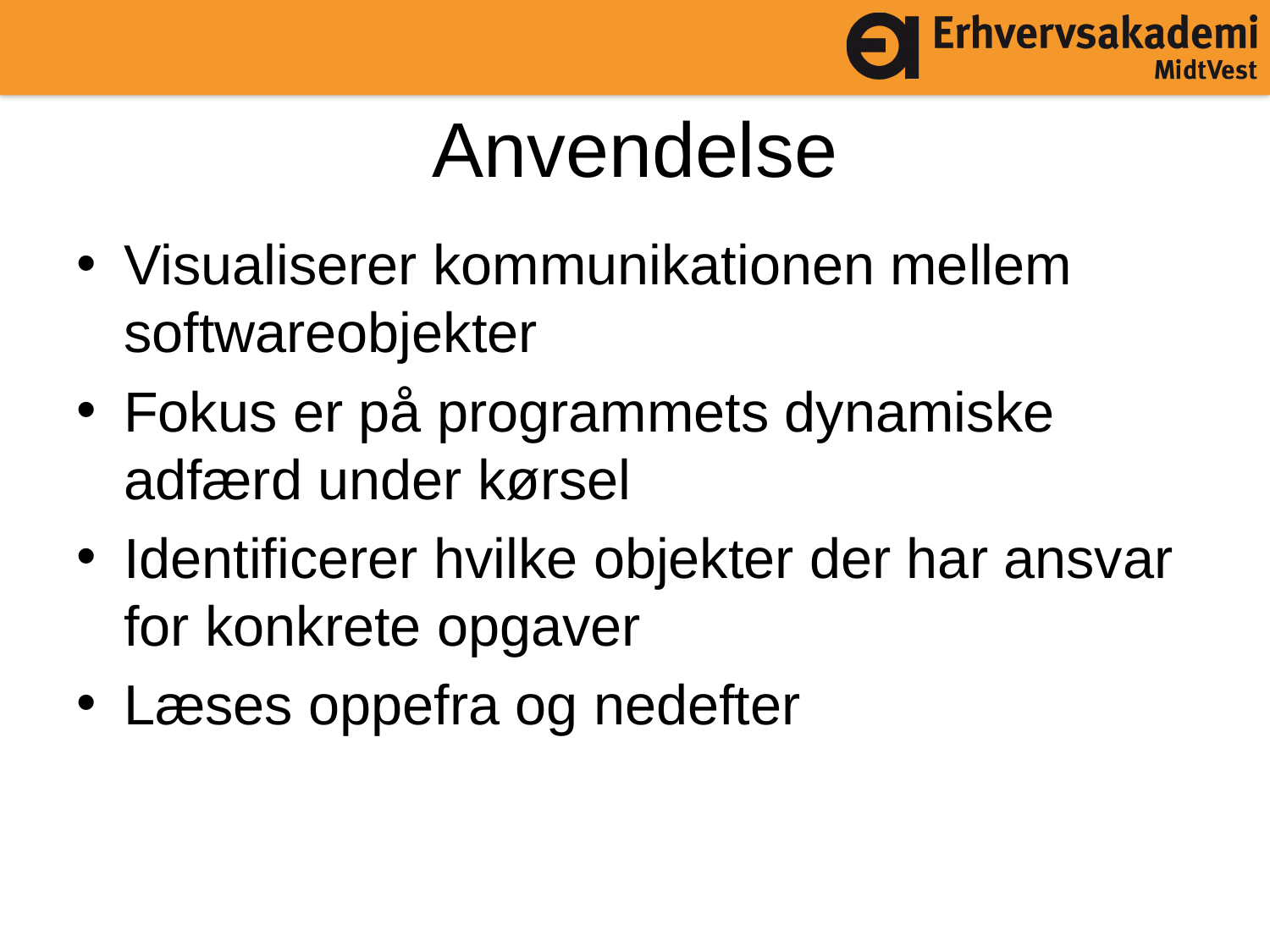

# Anvendelse
Visualiserer kommunikationen mellem softwareobjekter
Fokus er på programmets dynamiske adfærd under kørsel
Identificerer hvilke objekter der har ansvar for konkrete opgaver
Læses oppefra og nedefter